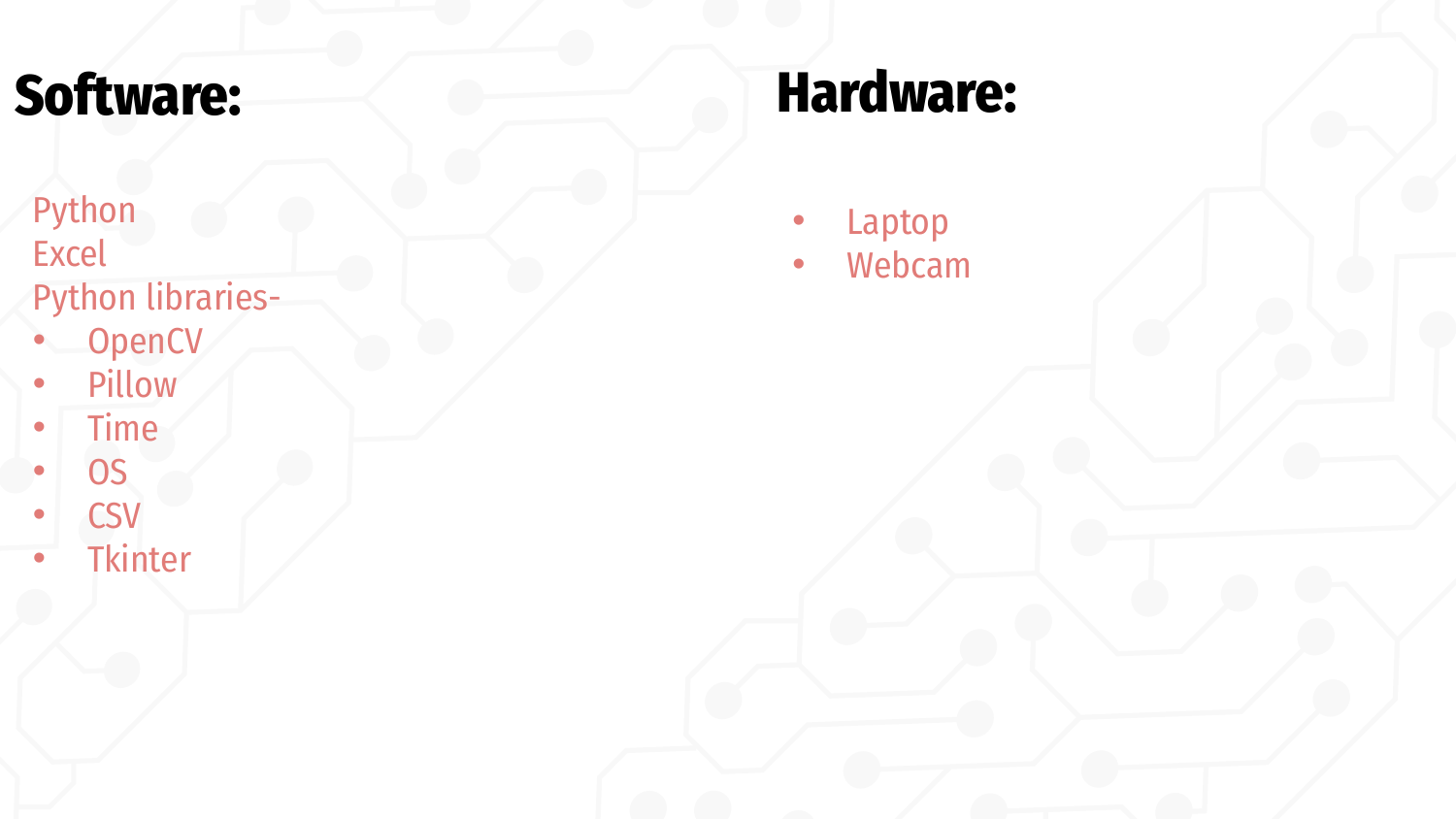

# Software:
Hardware:
Python
Excel
Python libraries-
OpenCV
Pillow
Time
OS
CSV
Tkinter

Laptop
Webcam